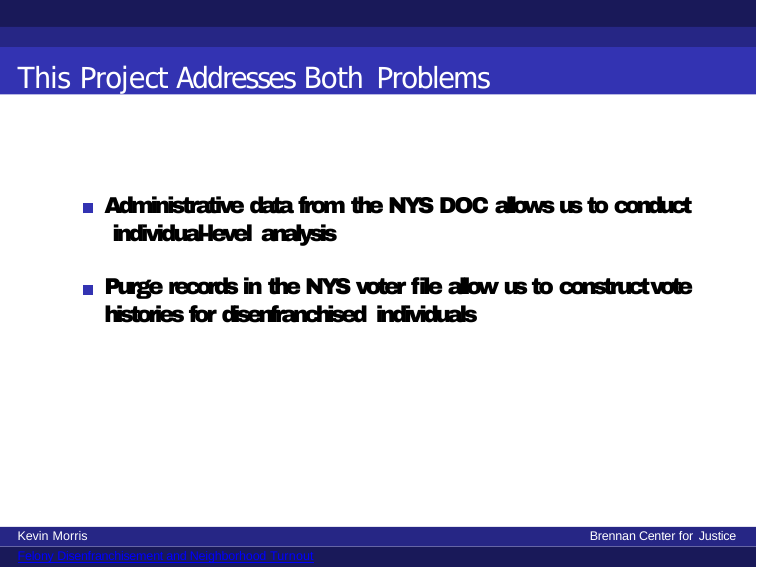

This Project Addresses Both Problems
Administrative data from the NYS DOC allows us to conduct  individual-level analysis
Purge records in the NYS voter file allow us to construct vote  histories for disenfranchised individuals

Kevin Morris
Felony Disenfranchisement and Neighborhood Turnout
Brennan Center for Justice